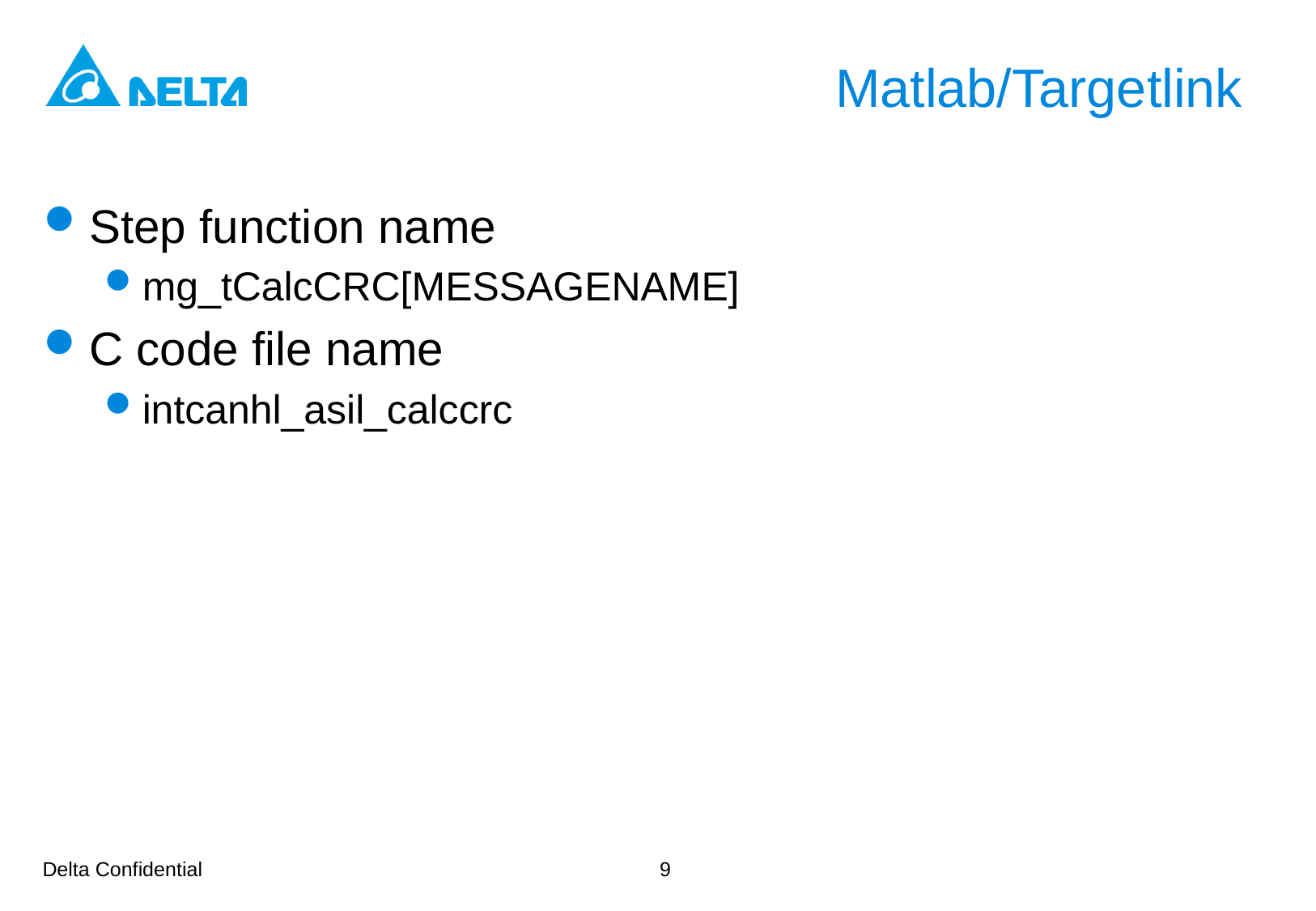

# Matlab/Targetlink
Step function name
mg_tCalcCRC[MESSAGENAME]
C code file name
intcanhl_asil_calccrc
9